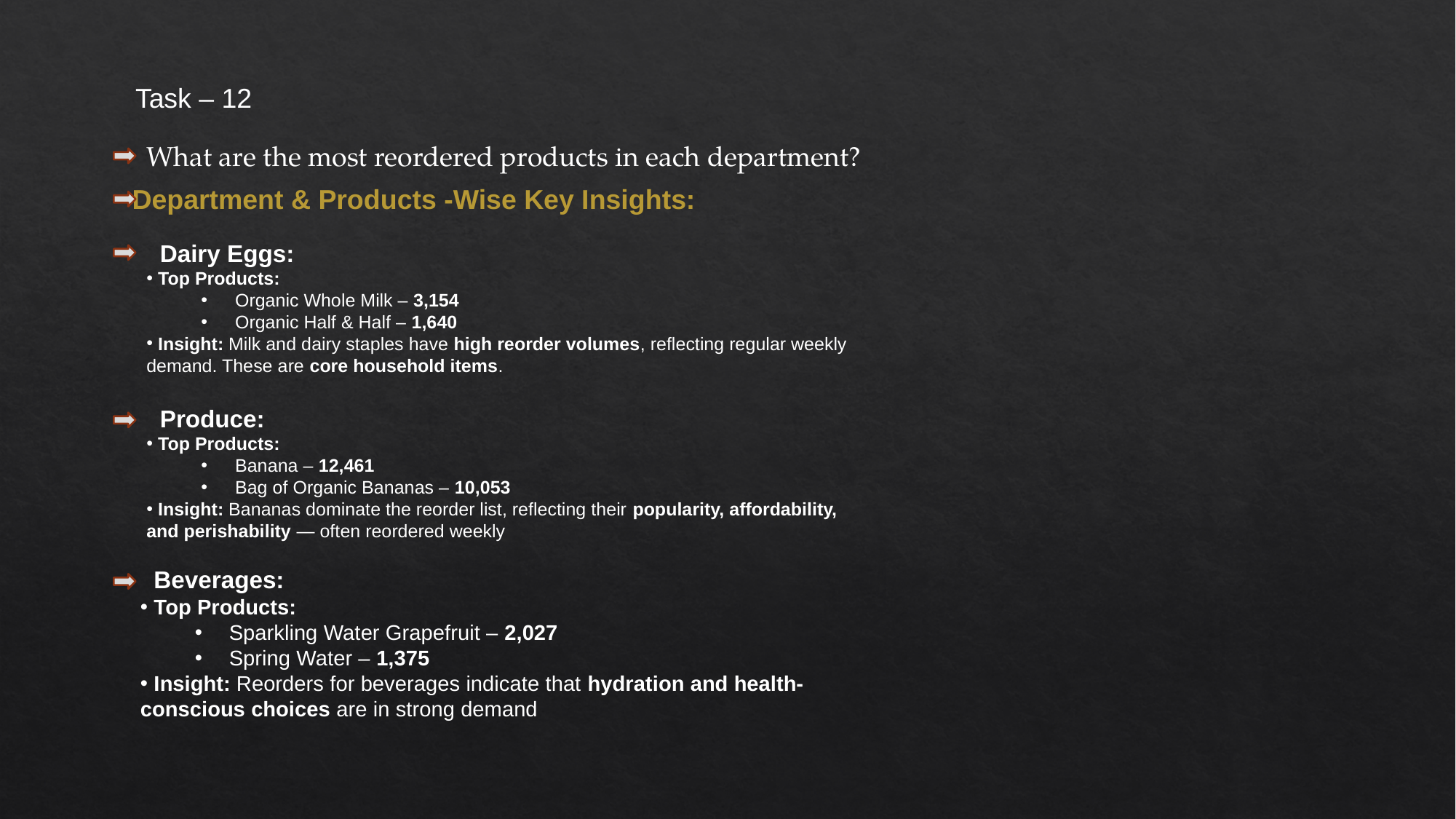

Task – 12
What are the most reordered products in each department?

Department & Products -Wise Key Insights:

  Dairy Eggs:
 Top Products:
Organic Whole Milk – 3,154
Organic Half & Half – 1,640
 Insight: Milk and dairy staples have high reorder volumes, reflecting regular weekly demand. These are core household items.

  Produce:
 Top Products:
Banana – 12,461
Bag of Organic Bananas – 10,053
 Insight: Bananas dominate the reorder list, reflecting their popularity, affordability, and perishability — often reordered weekly

  Beverages:
 Top Products:
Sparkling Water Grapefruit – 2,027
Spring Water – 1,375
 Insight: Reorders for beverages indicate that hydration and health-conscious choices are in strong demand